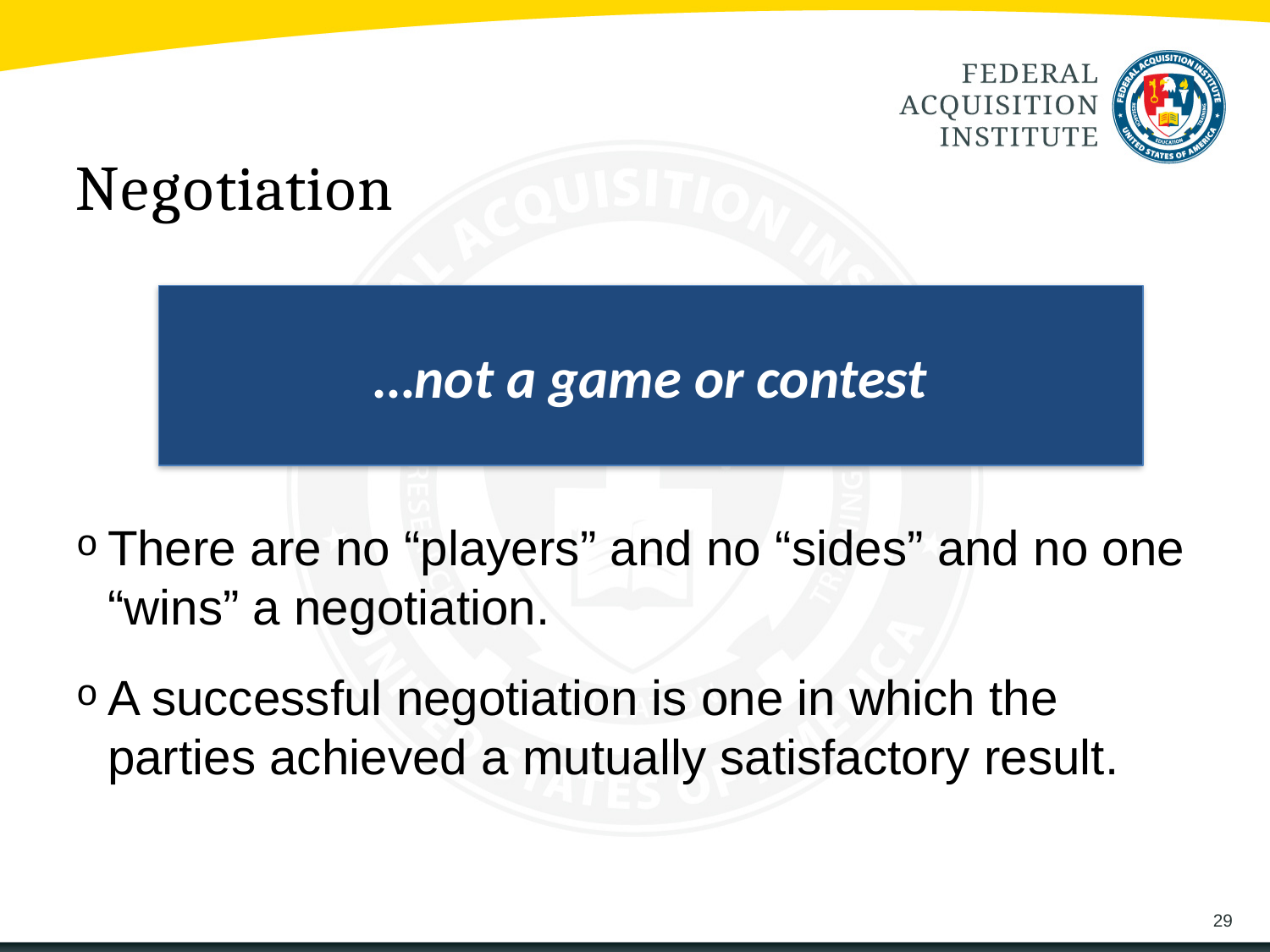

# Negotiation
…not a game or contest

There are no “players” and no “sides” and no one “wins” a negotiation.
A successful negotiation is one in which the parties achieved a mutually satisfactory result.
29